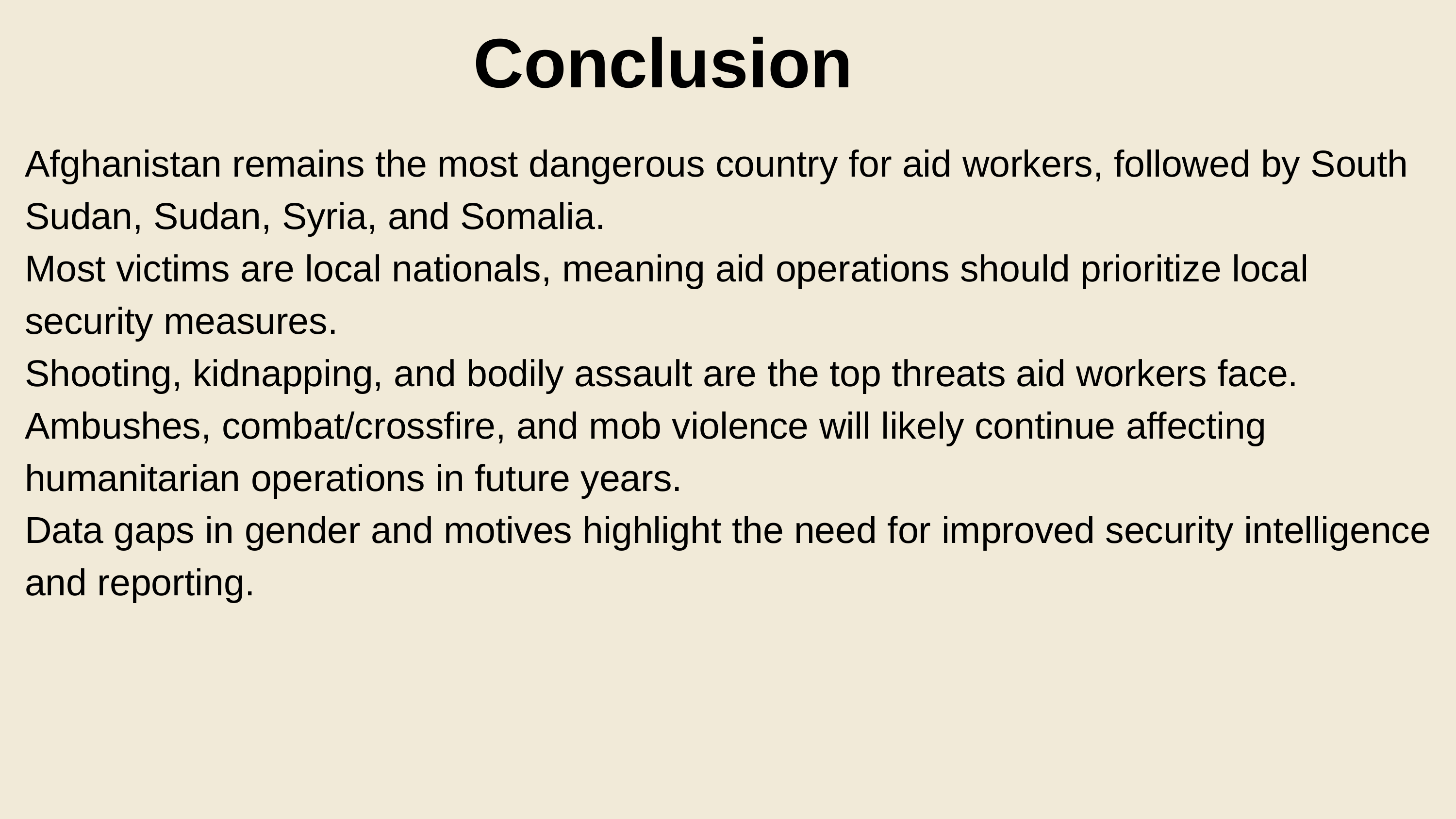

Conclusion
Afghanistan remains the most dangerous country for aid workers, followed by South Sudan, Sudan, Syria, and Somalia.
Most victims are local nationals, meaning aid operations should prioritize local security measures.
Shooting, kidnapping, and bodily assault are the top threats aid workers face.
Ambushes, combat/crossfire, and mob violence will likely continue affecting humanitarian operations in future years.
Data gaps in gender and motives highlight the need for improved security intelligence and reporting.